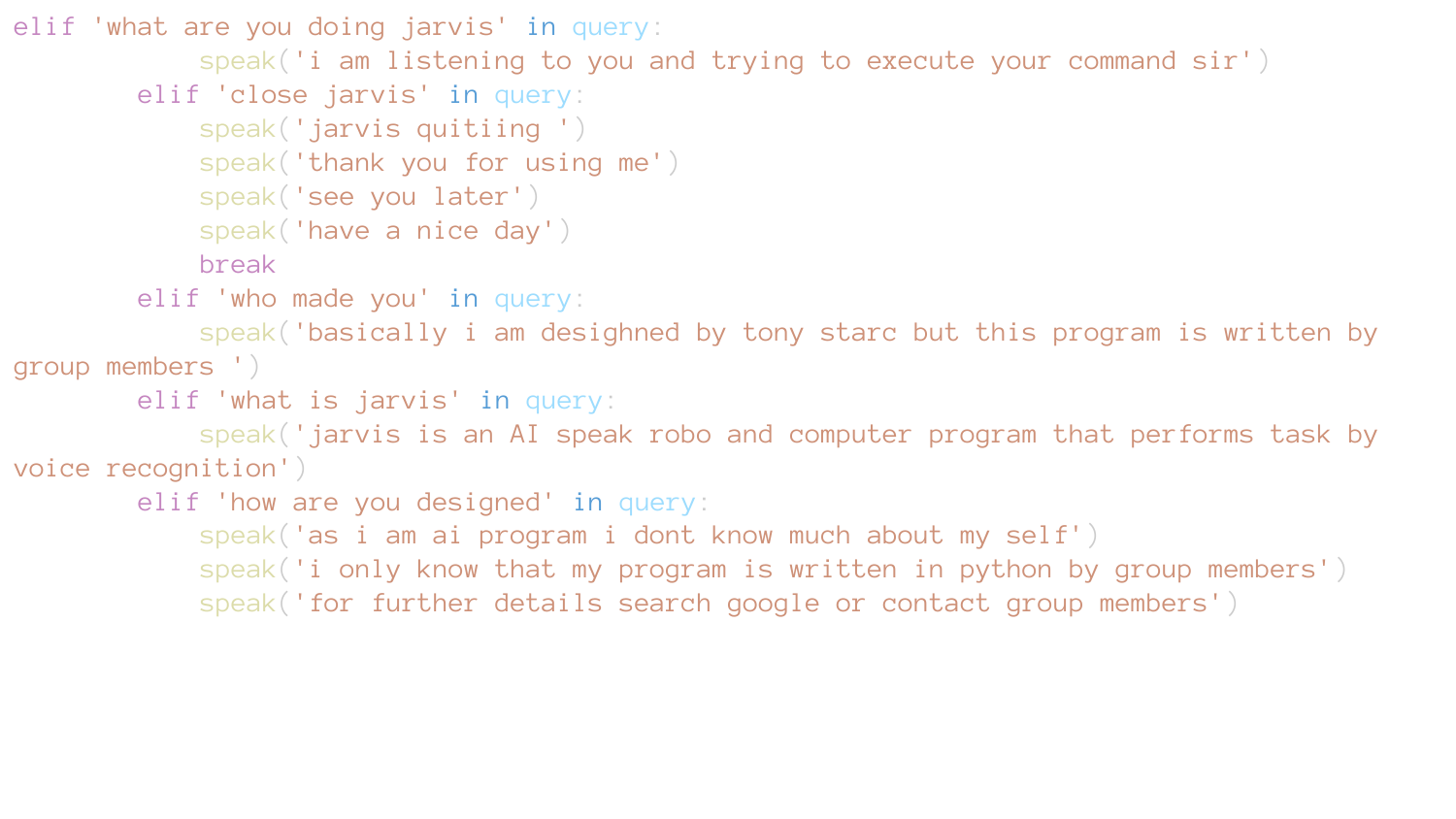

elif 'what are you doing jarvis' in query:
            speak('i am listening to you and trying to execute your command sir')
        elif 'close jarvis' in query:
            speak('jarvis quitiing ')
            speak('thank you for using me')
            speak('see you later')
            speak('have a nice day')
            break
        elif 'who made you' in query:
            speak('basically i am desighned by tony starc but this program is written by group members ')
        elif 'what is jarvis' in query:
            speak('jarvis is an AI speak robo and computer program that performs task by voice recognition')
        elif 'how are you designed' in query:
            speak('as i am ai program i dont know much about my self')
            speak('i only know that my program is written in python by group members')
            speak('for further details search google or contact group members')